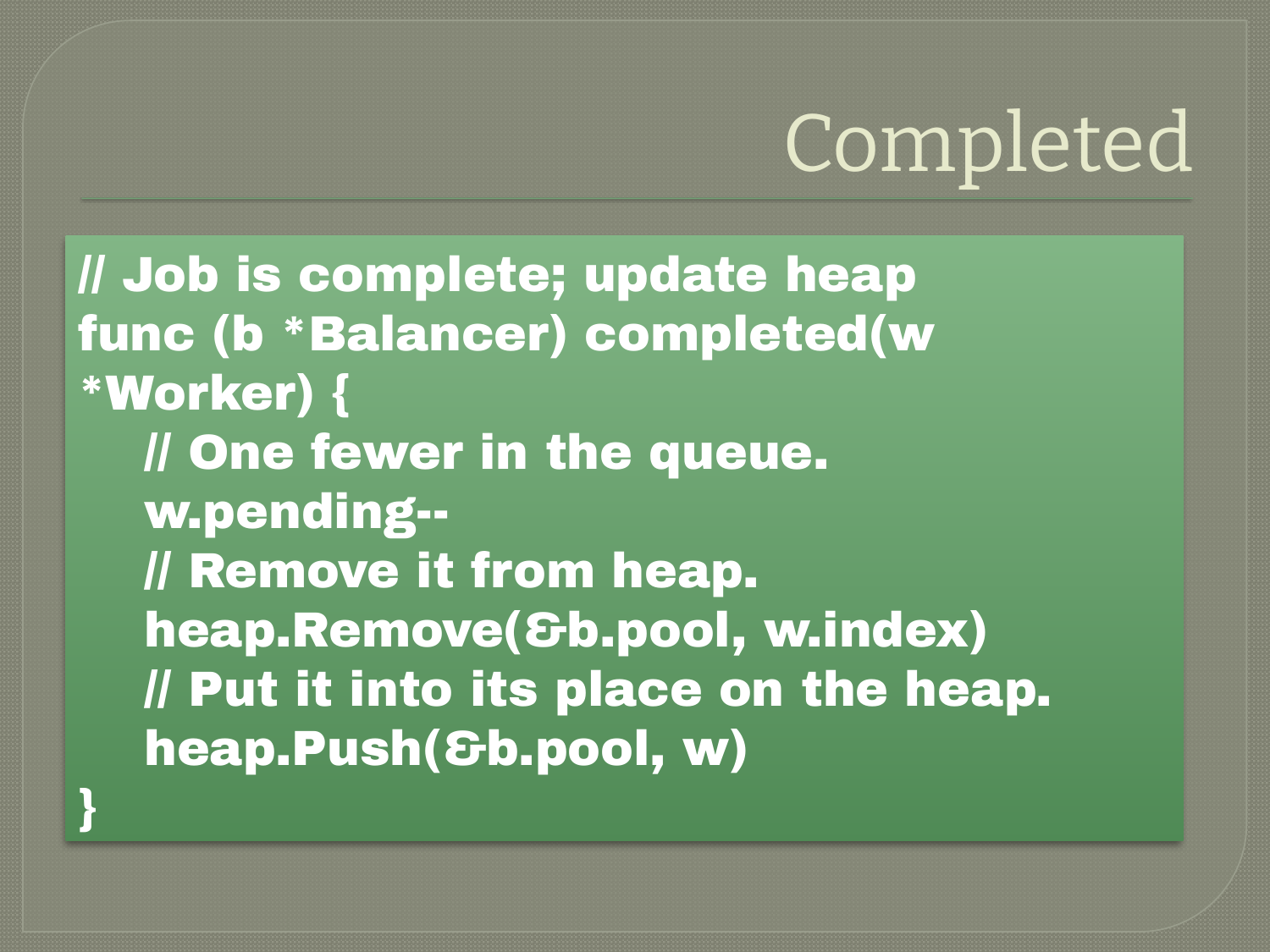

# Completed
// Job is complete; update heap
func (b *Balancer) completed(w *Worker) {
    // One fewer in the queue.
    w.pending--
    // Remove it from heap.
    heap.Remove(&b.pool, w.index)
    // Put it into its place on the heap.
    heap.Push(&b.pool, w)
}